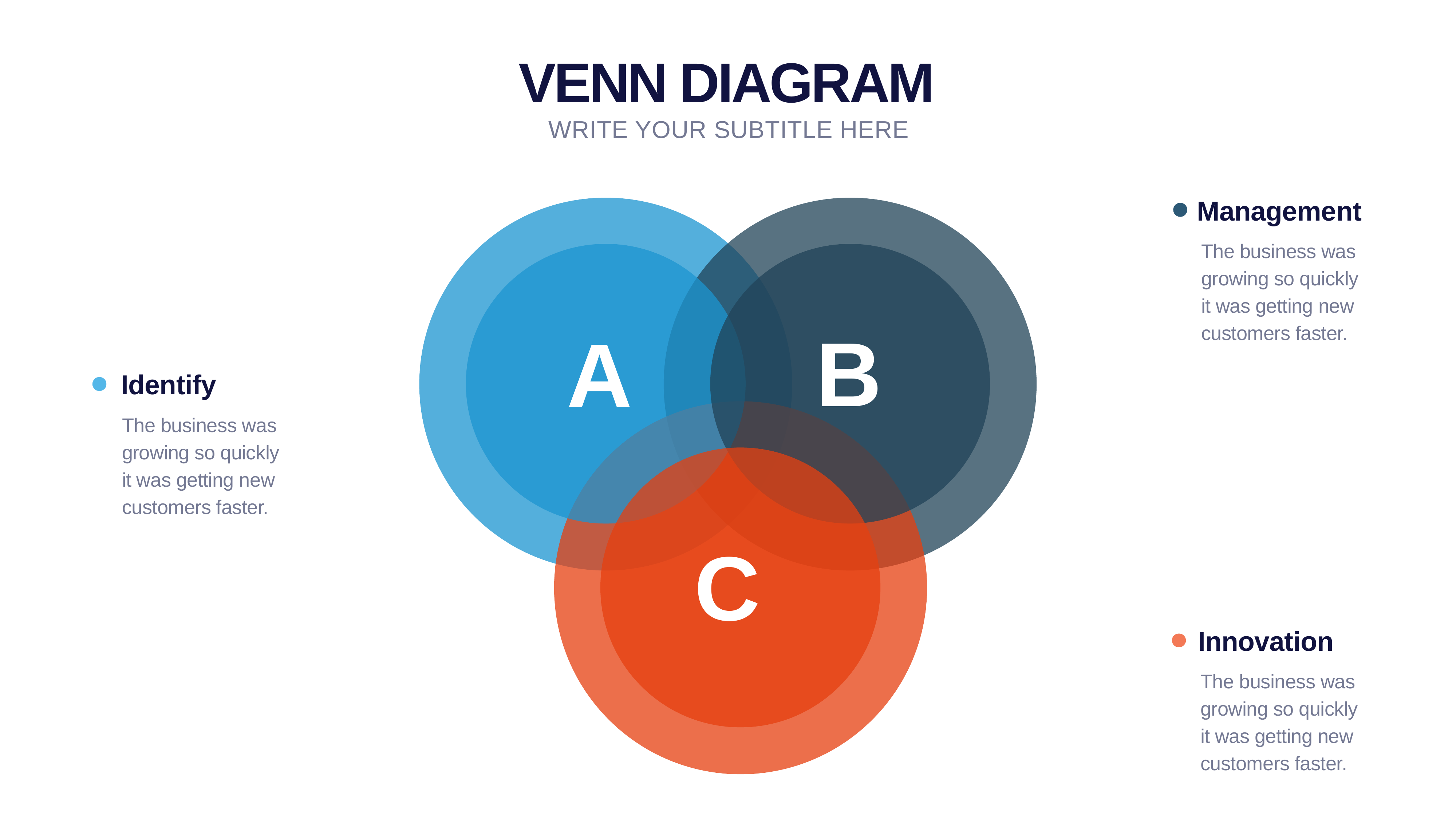

VENN DIAGRAM
WRITE YOUR SUBTITLE HERE
Management

The business was growing so quickly it was getting new customers faster.

B
A
Identify

The business was growing so quickly it was getting new customers faster.

C
Innovation

The business was growing so quickly it was getting new customers faster.